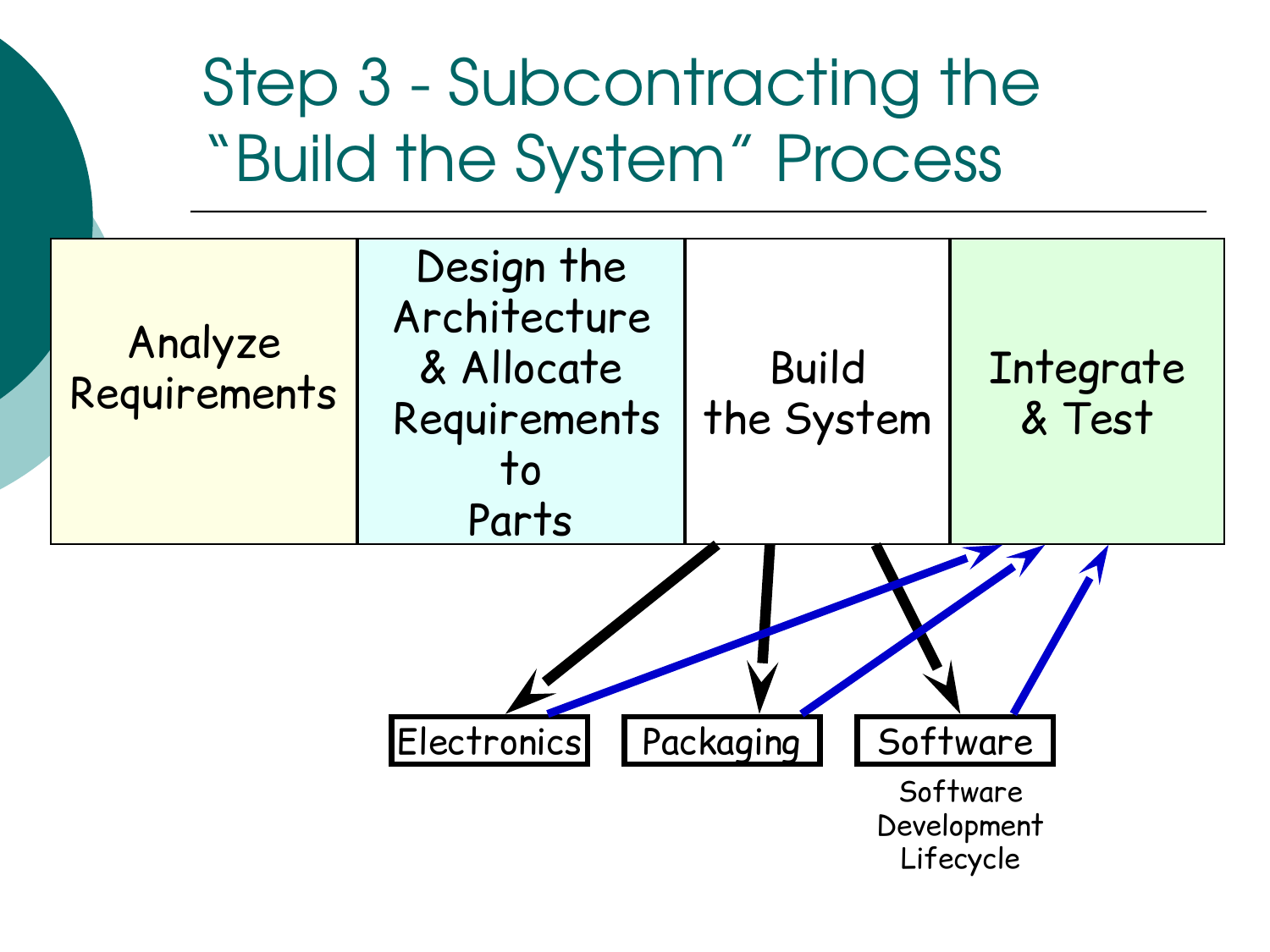

# Step 3 - Subcontracting the “Build the System” Process
Analyze
Requirements

Design the
Architecture
& Allocate
 Requirements
to
Parts
Build
the System
Integrate
& Test

Electronics
Packaging
Software
Software Development Lifecycle